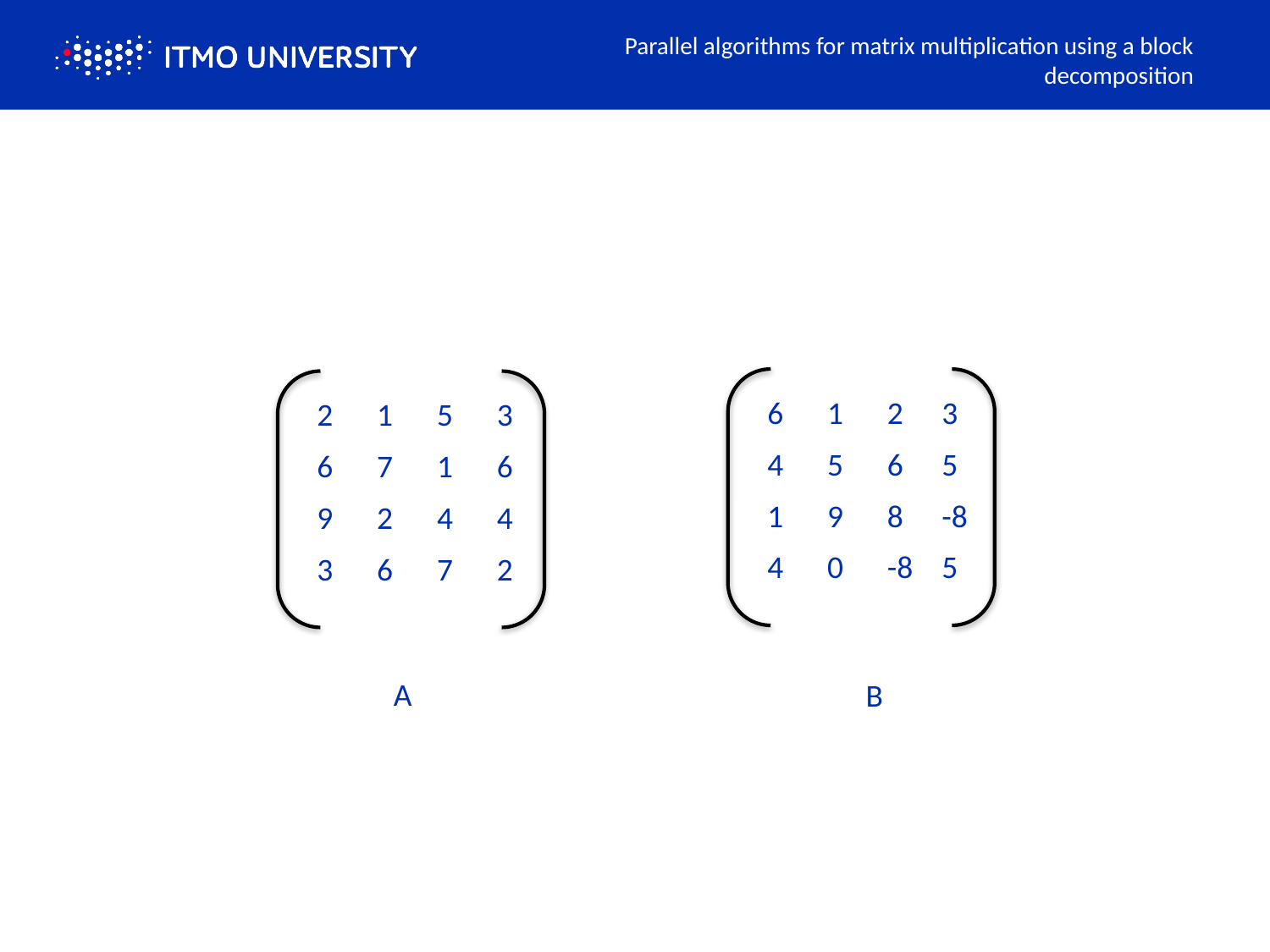

Parallel algorithms for matrix multiplication using a block decomposition

| 6 | 1 | 2 | 3 |
| --- | --- | --- | --- |
| 4 | 5 | 6 | 5 |
| 1 | 9 | 8 | -8 |
| 4 | 0 | -8 | 5 |
| 2 | 1 | 5 | 3 |
| --- | --- | --- | --- |
| 6 | 7 | 1 | 6 |
| 9 | 2 | 4 | 4 |
| 3 | 6 | 7 | 2 |
A
B